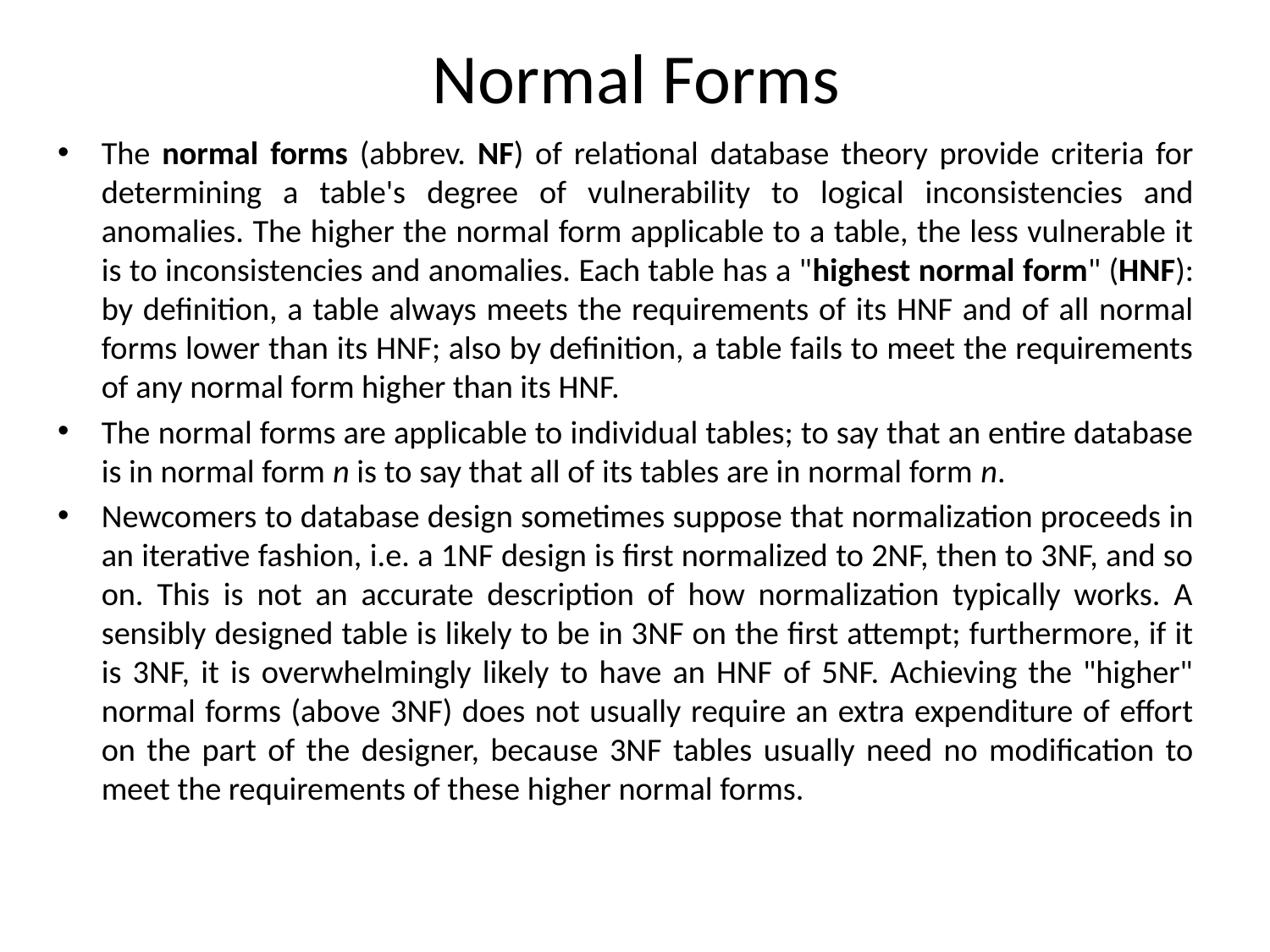

# Normal Forms
The normal forms (abbrev. NF) of relational database theory provide criteria for determining a table's degree of vulnerability to logical inconsistencies and anomalies. The higher the normal form applicable to a table, the less vulnerable it is to inconsistencies and anomalies. Each table has a "highest normal form" (HNF): by definition, a table always meets the requirements of its HNF and of all normal forms lower than its HNF; also by definition, a table fails to meet the requirements of any normal form higher than its HNF.
The normal forms are applicable to individual tables; to say that an entire database is in normal form n is to say that all of its tables are in normal form n.
Newcomers to database design sometimes suppose that normalization proceeds in an iterative fashion, i.e. a 1NF design is first normalized to 2NF, then to 3NF, and so on. This is not an accurate description of how normalization typically works. A sensibly designed table is likely to be in 3NF on the first attempt; furthermore, if it is 3NF, it is overwhelmingly likely to have an HNF of 5NF. Achieving the "higher" normal forms (above 3NF) does not usually require an extra expenditure of effort on the part of the designer, because 3NF tables usually need no modification to meet the requirements of these higher normal forms.